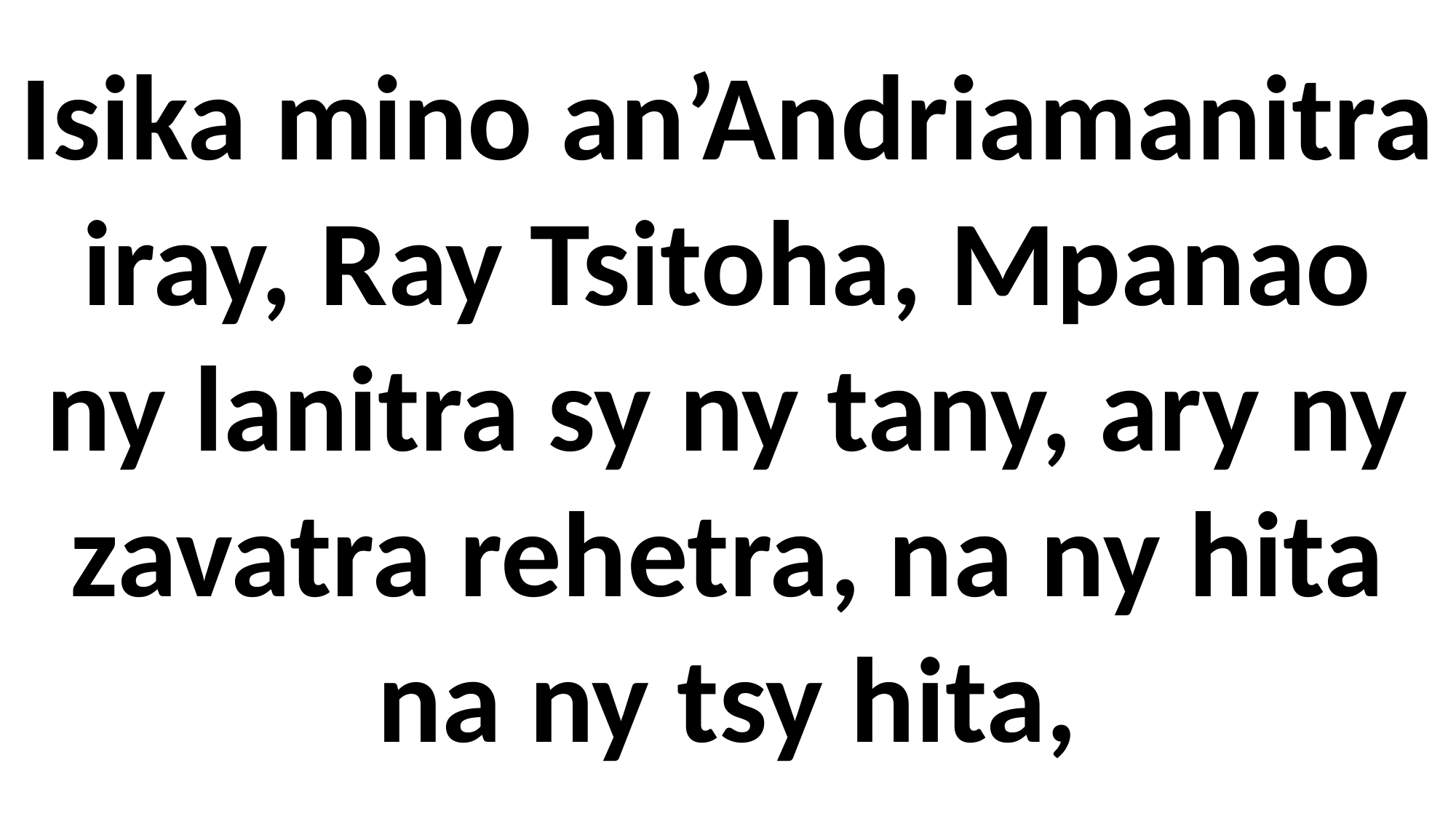

Isika mino an’Andriamanitra iray, Ray Tsitoha, Mpanao ny lanitra sy ny tany, ary ny zavatra rehetra, na ny hita na ny tsy hita,